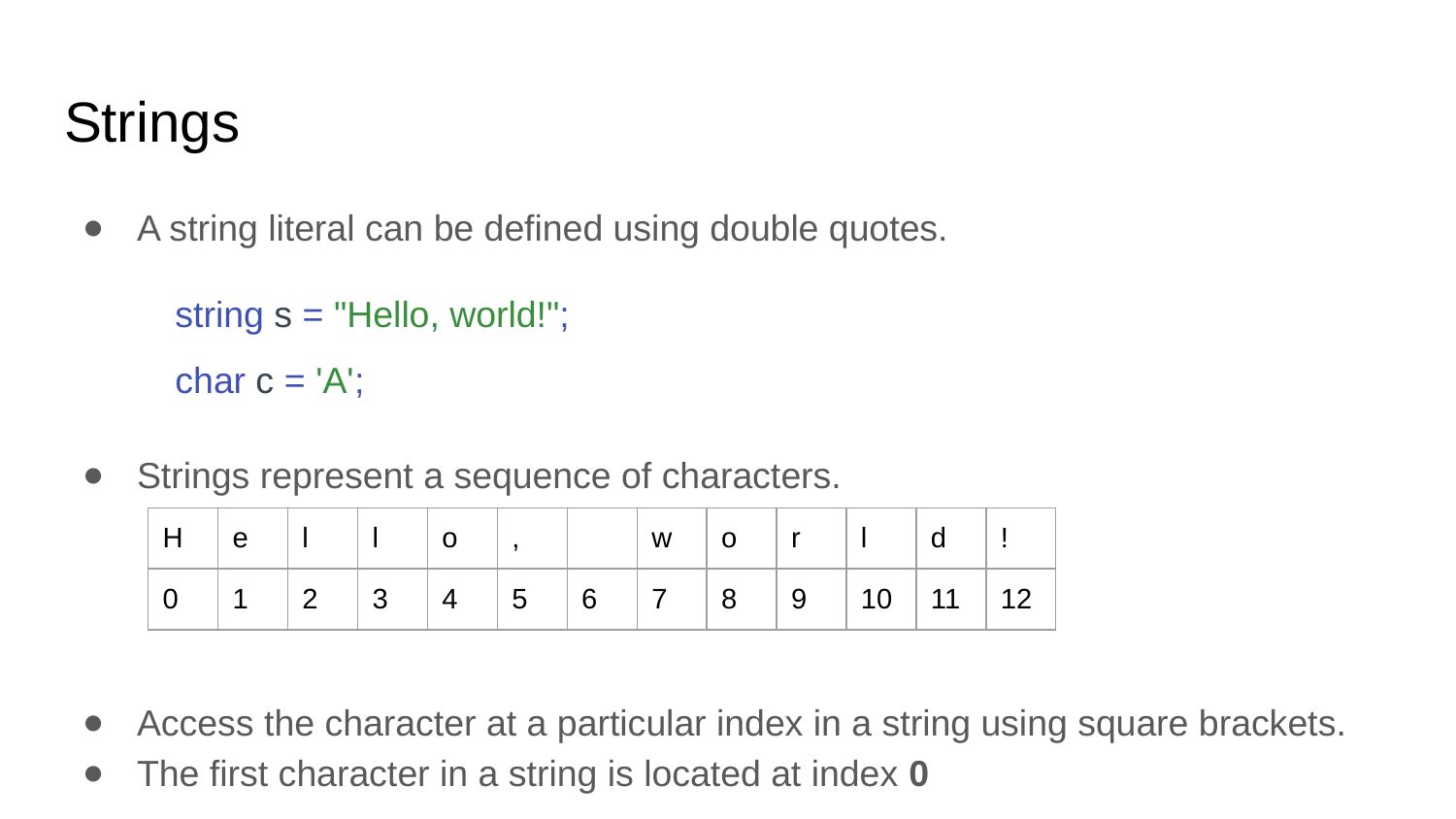

# Strings
A string literal can be defined using double quotes.

Strings represent a sequence of characters.

Access the character at a particular index in a string using square brackets.
The first character in a string is located at index 0

string s = "Hello, world!";
char c = 'A';
| H | e | l | l | o | , |  | w | o | r | l | d | ! |
| --- | --- | --- | --- | --- | --- | --- | --- | --- | --- | --- | --- | --- |
| 0 | 1 | 2 | 3 | 4 | 5 | 6 | 7 | 8 | 9 | 10 | 11 | 12 |